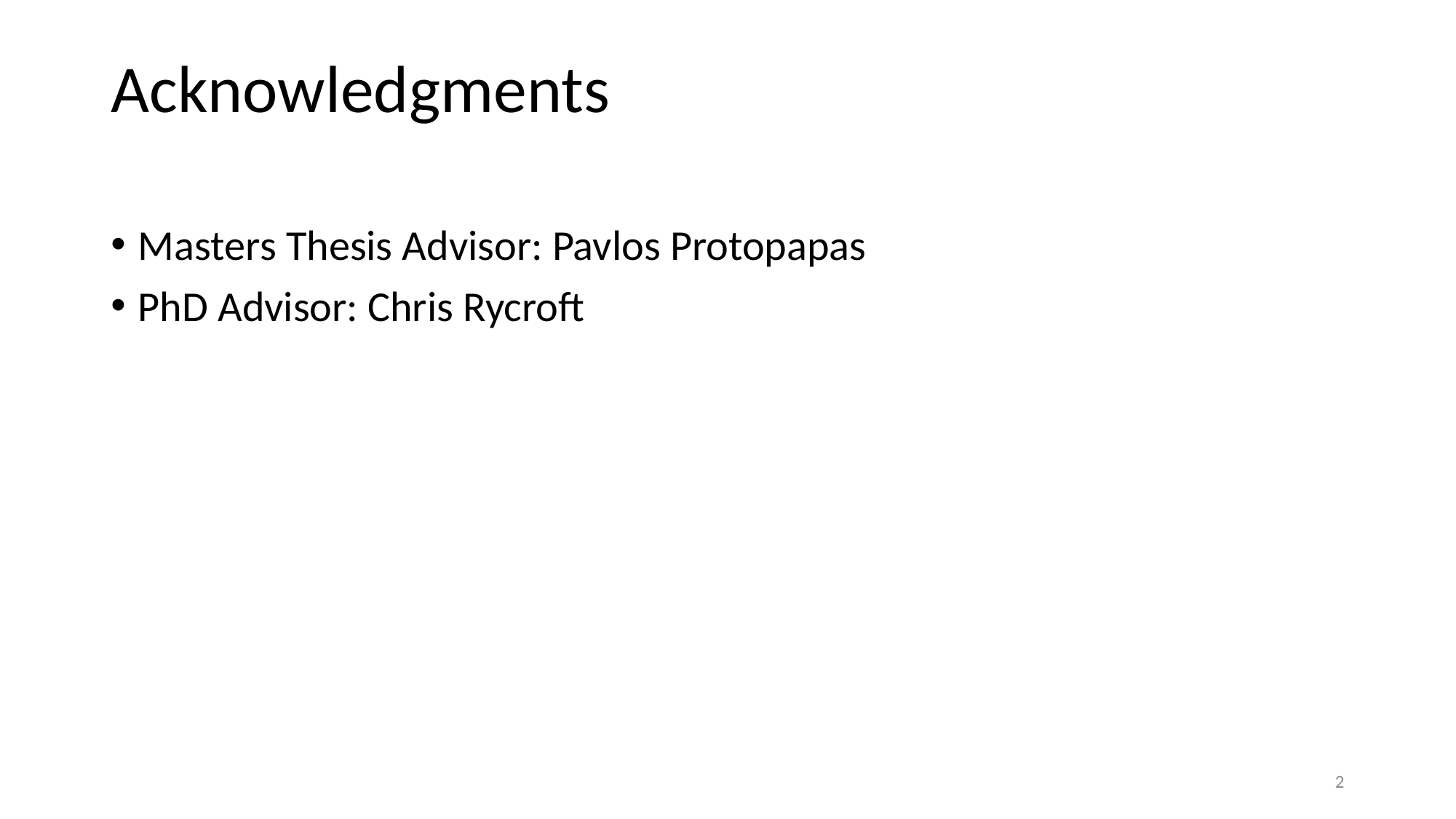

# Acknowledgments
Masters Thesis Advisor: Pavlos Protopapas
PhD Advisor: Chris Rycroft
2